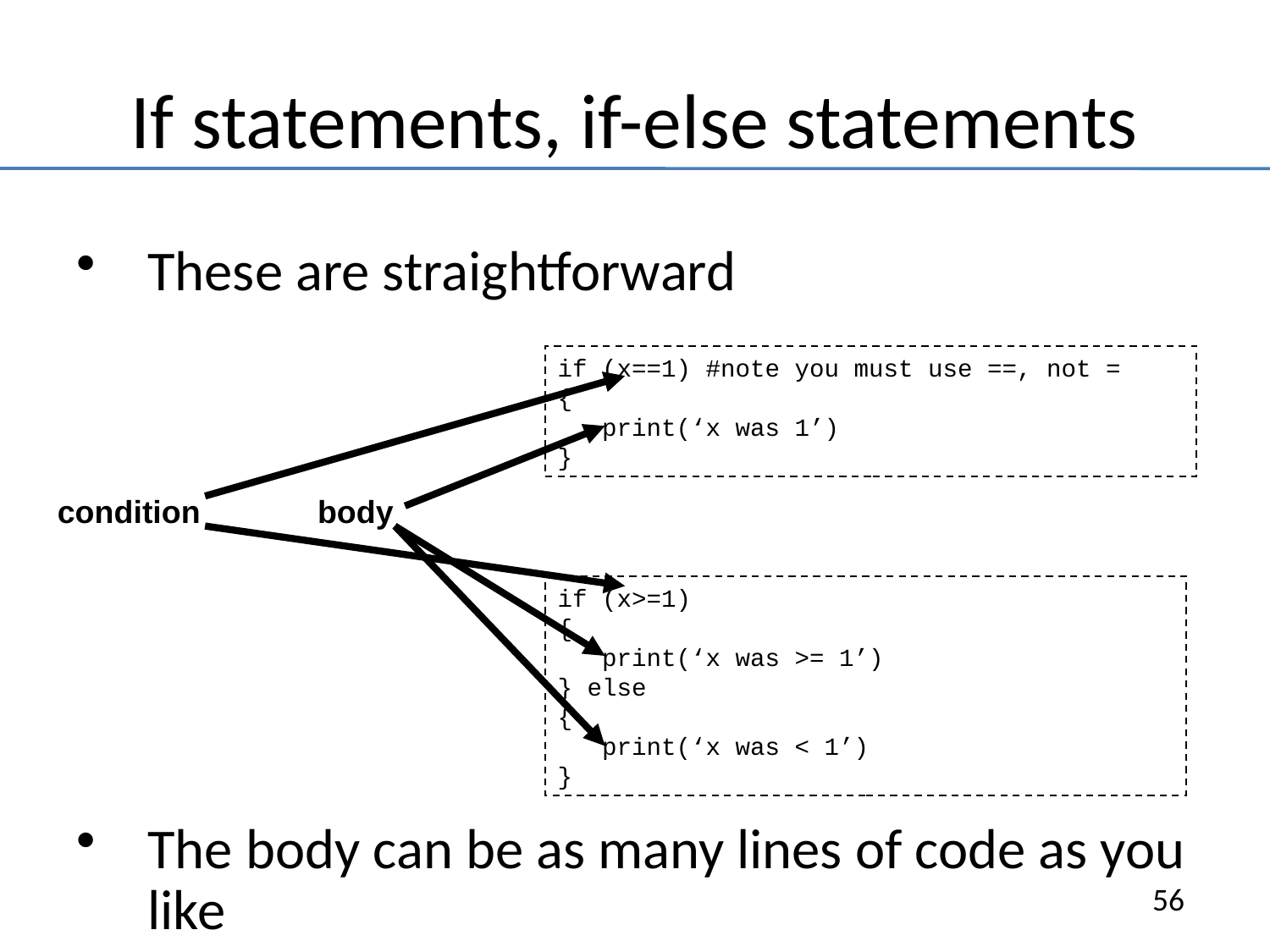

If statements, if-else statements
These are straightforward

The body can be as many lines of code as you like
if (x==1) #note you must use ==, not =
{
   print(‘x was 1’)
}

condition
body

if (x>=1)
{
   print(‘x was >= 1’)
} else
{
   print(‘x was < 1’)
}
56